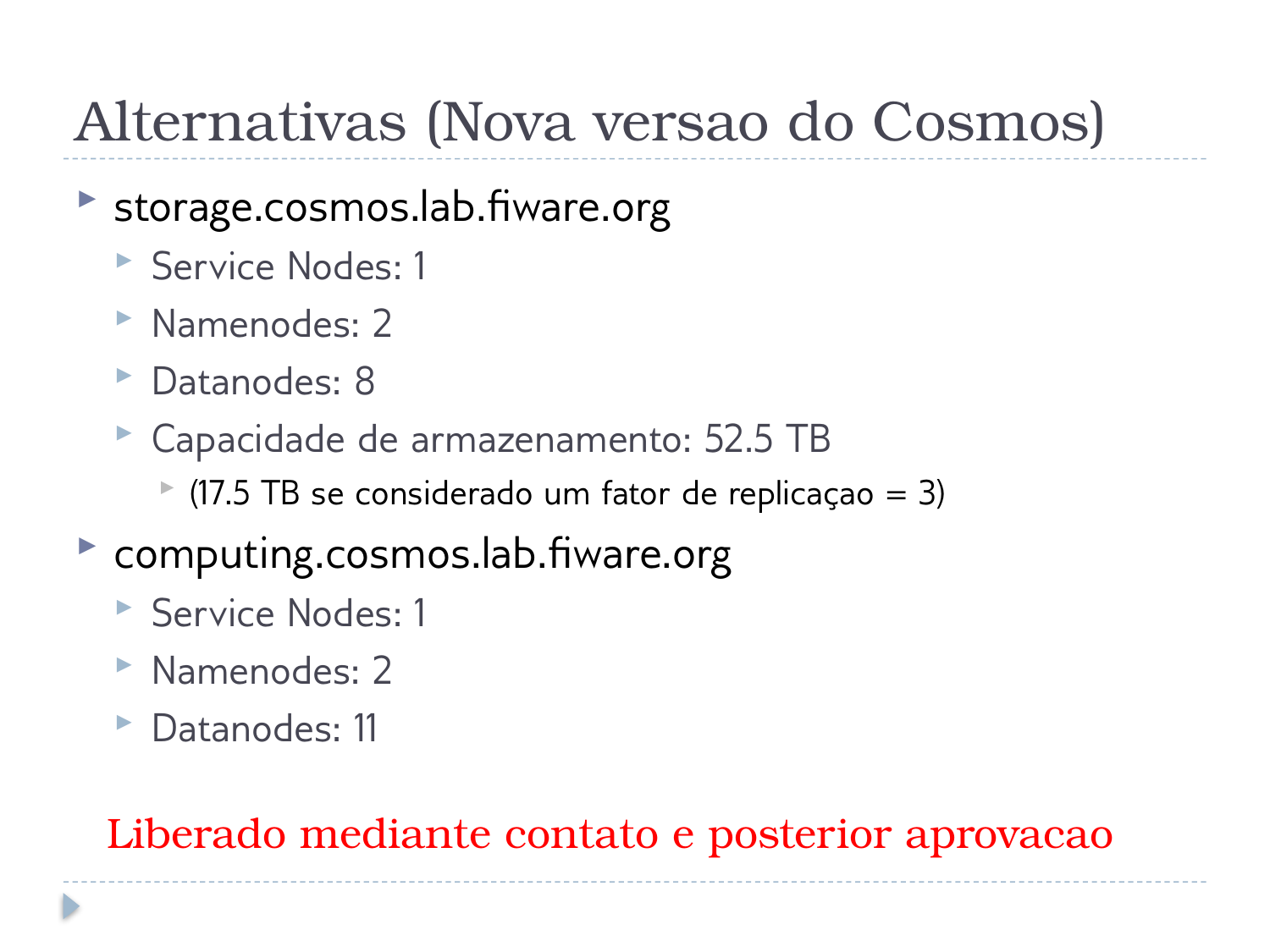

# Alternativas (Nova versao do Cosmos)
storage.cosmos.lab.fiware.org
Service Nodes: 1
Namenodes: 2
Datanodes: 8
Capacidade de armazenamento: 52.5 TB
(17.5 TB se considerado um fator de replicaçao = 3)
computing.cosmos.lab.fiware.org
Service Nodes: 1
Namenodes: 2
Datanodes: 11
Liberado mediante contato e posterior aprovacao